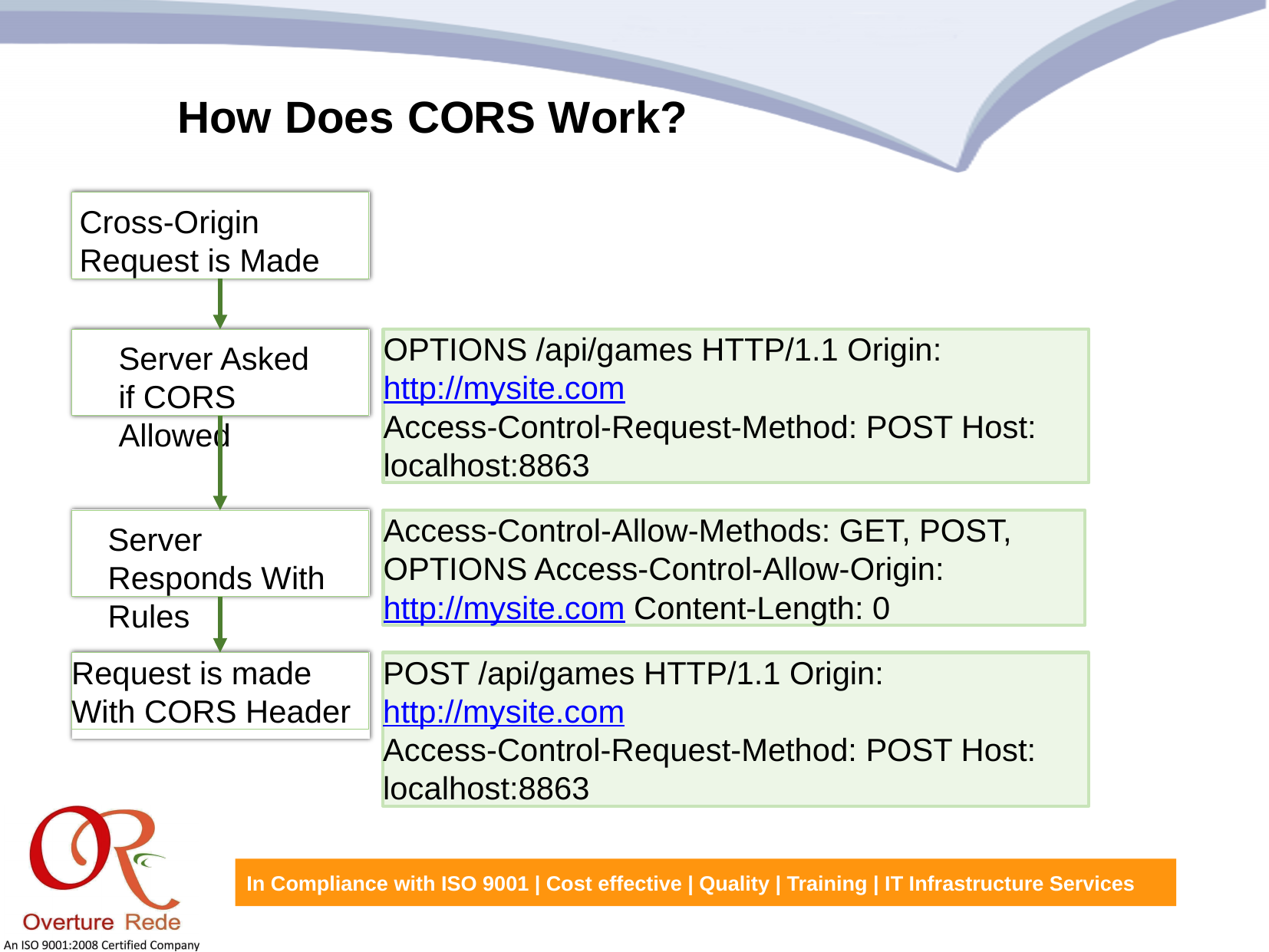

How Does CORS Work?

Cross-Origin Request is Made

OPTIONS /api/games HTTP/1.1 Origin: http://mysite.com
Access-Control-Request-Method: POST Host: localhost:8863
Server Asked if CORS Allowed

Access-Control-Allow-Methods: GET, POST, OPTIONS Access-Control-Allow-Origin: http://mysite.com Content-Length: 0
Server Responds With Rules

Request is made With CORS Header
POST /api/games HTTP/1.1 Origin: http://mysite.com
Access-Control-Request-Method: POST Host: localhost:8863